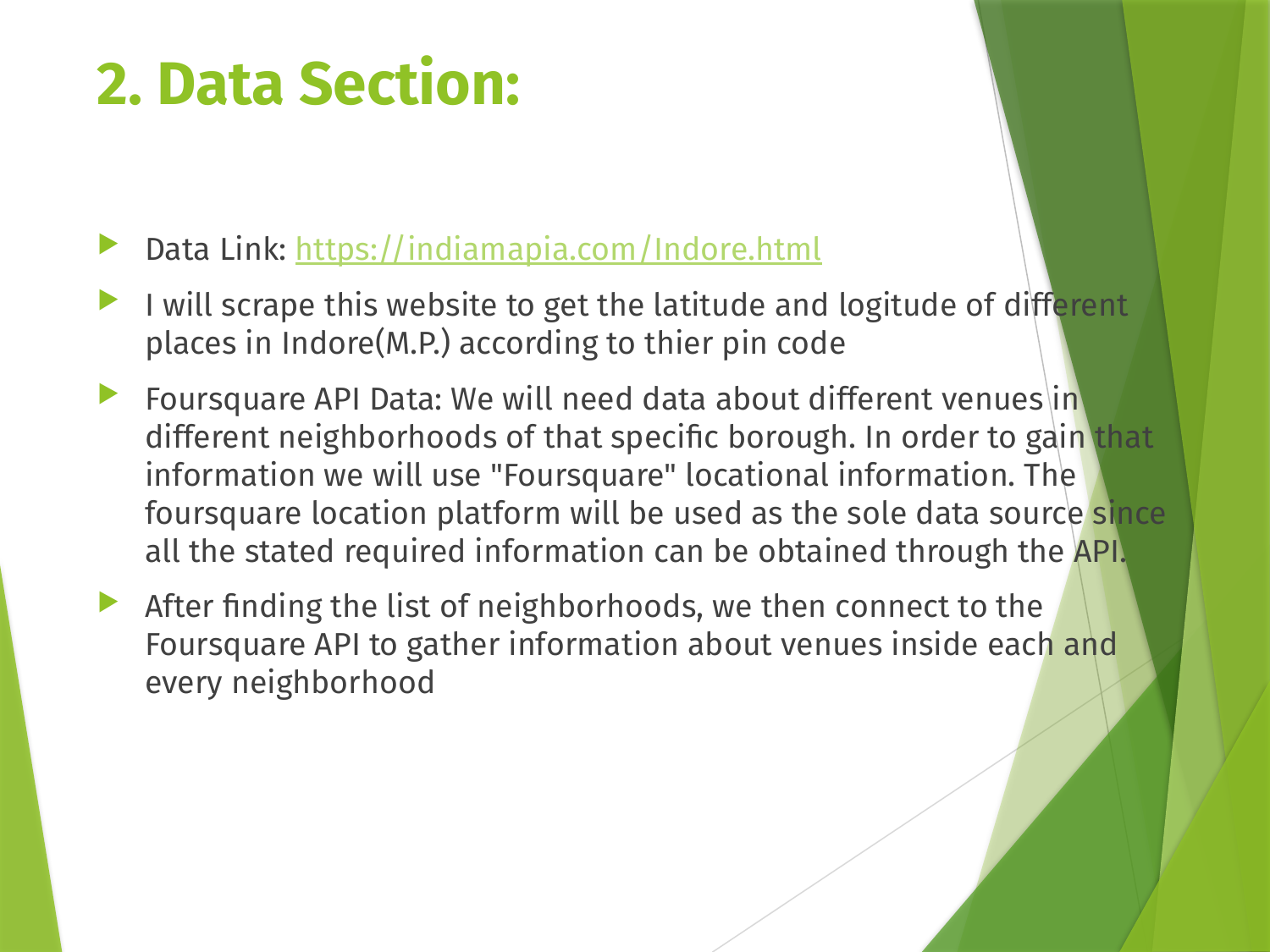

# 2. Data Section:
Data Link: https://indiamapia.com/Indore.html
I will scrape this website to get the latitude and logitude of different places in Indore(M.P.) according to thier pin code
Foursquare API Data: We will need data about different venues in different neighborhoods of that specific borough. In order to gain that information we will use "Foursquare" locational information. The foursquare location platform will be used as the sole data source since all the stated required information can be obtained through the API.
After finding the list of neighborhoods, we then connect to the Foursquare API to gather information about venues inside each and every neighborhood